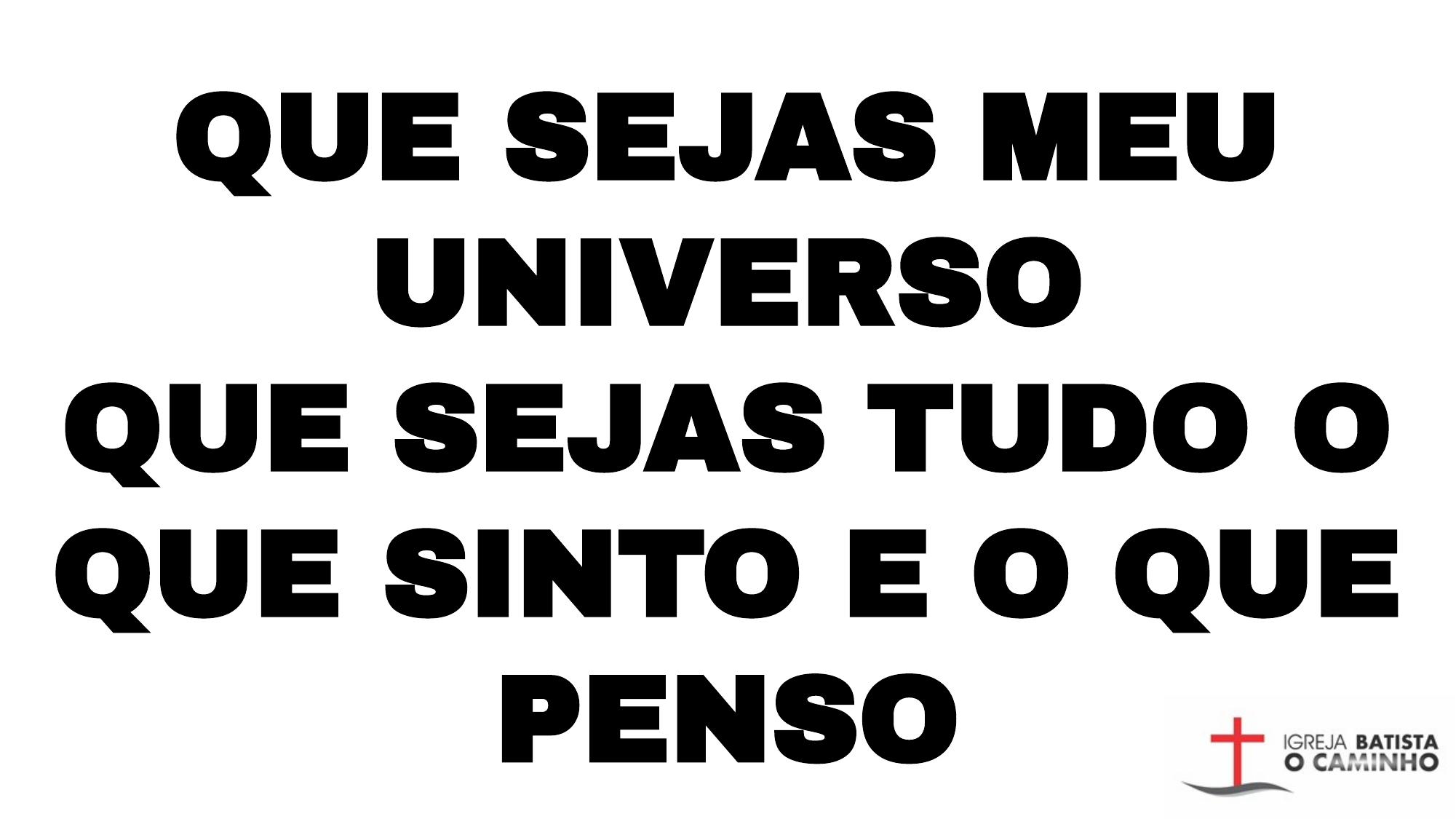

# Que sejas meu universo Que sejas tudo o que sinto e o que penso